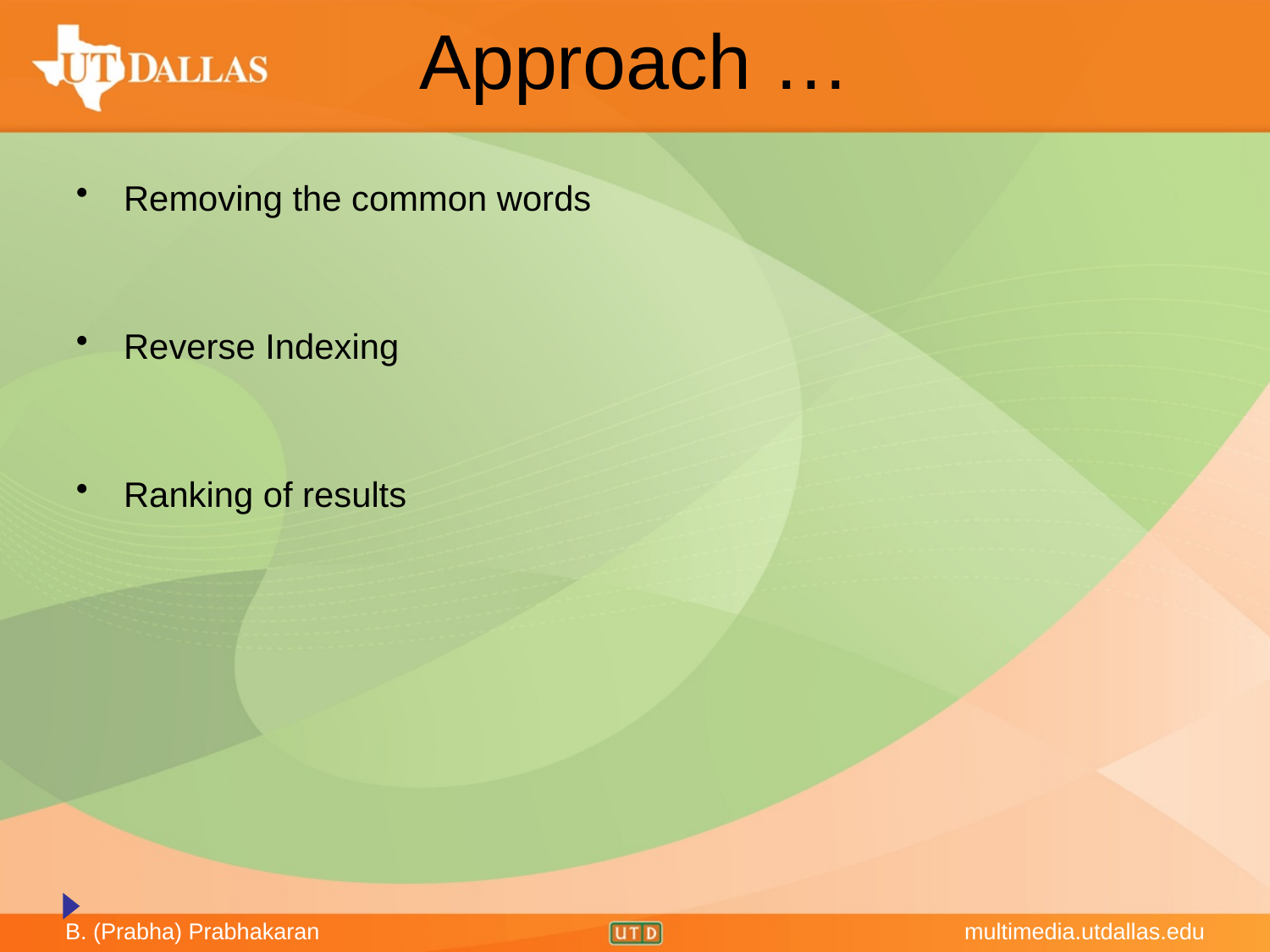

Approach …
Removing the common words

Reverse Indexing

Ranking of results